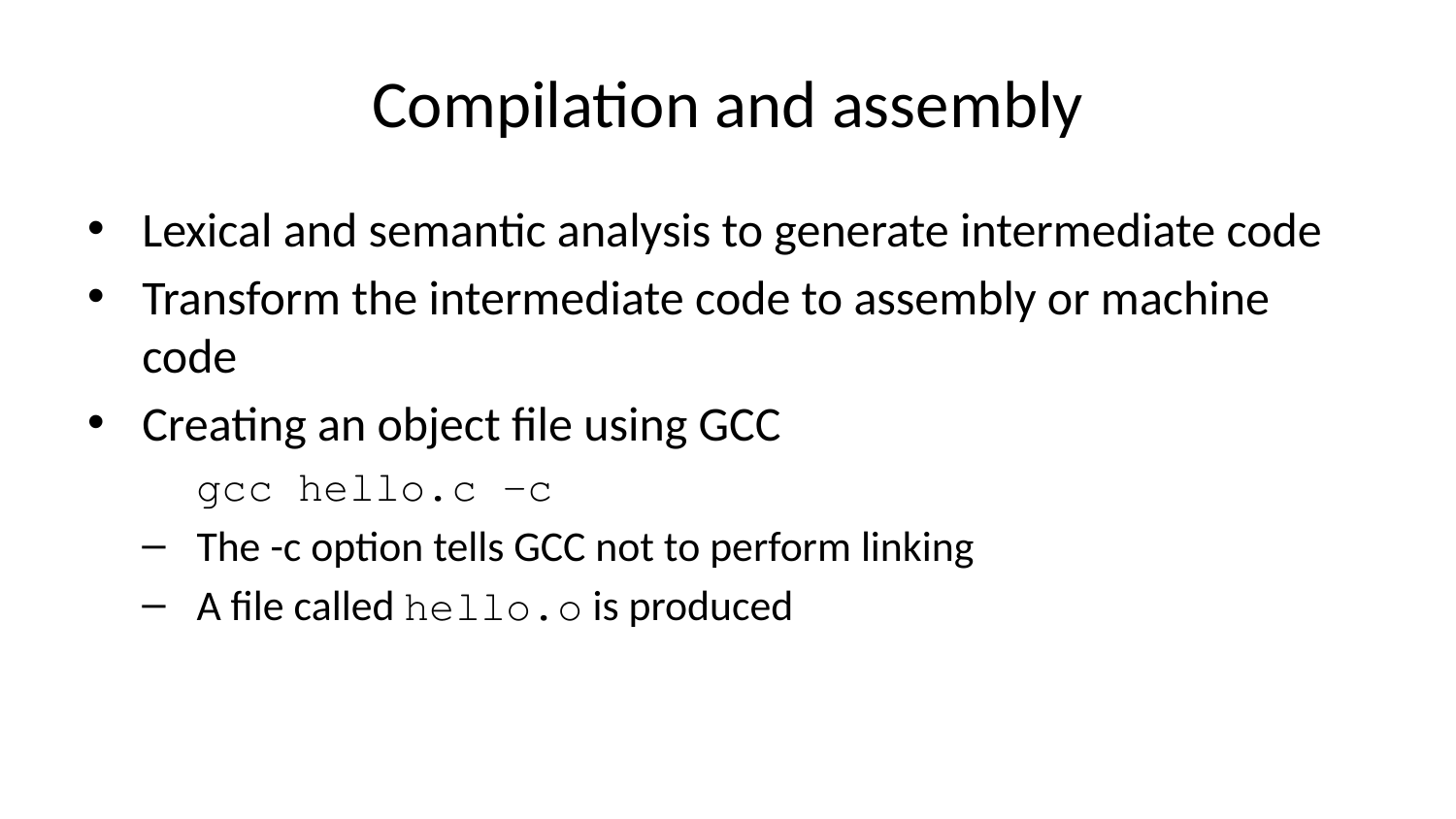

# Compilation and assembly
Lexical and semantic analysis to generate intermediate code
Transform the intermediate code to assembly or machine code
Creating an object file using GCC
gcc hello.c -c
The -c option tells GCC not to perform linking
A file called hello.o is produced